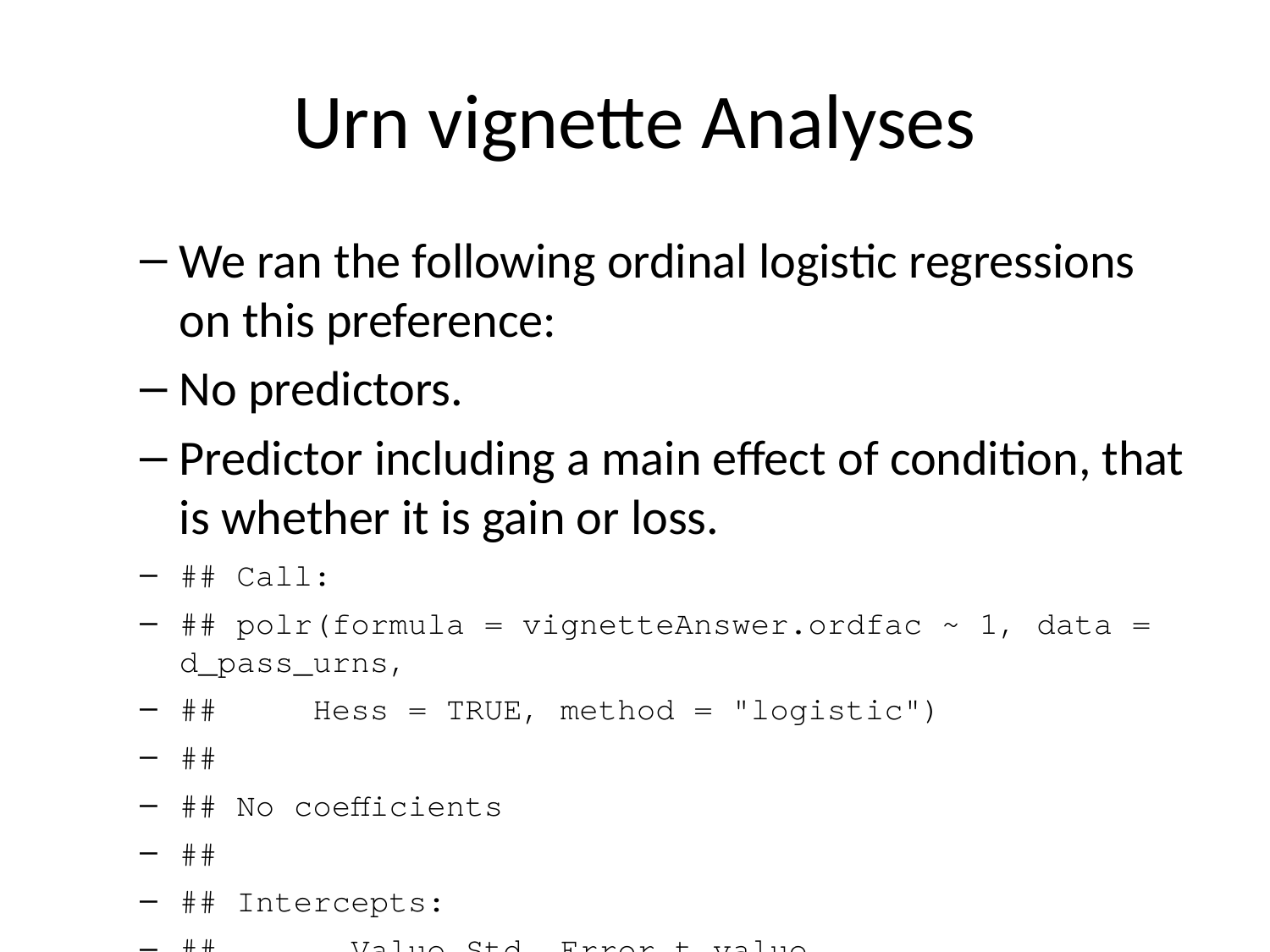

# Urn vignette Analyses
We ran the following ordinal logistic regressions on this preference:
No predictors.
Predictor including a main effect of condition, that is whether it is gain or loss.
## Call:
## polr(formula = vignetteAnswer.ordfac ~ 1, data = d_pass_urns,
##     Hess = TRUE, method = "logistic")
##
## No coefficients
##
## Intercepts:
##       Value Std. Error t value
## -3|-2 -3.31  0.59      -5.63
## -2|-1 -2.26  0.37      -6.10
## -1|0  -1.71  0.30      -5.68
## 0|1   -0.99  0.24      -4.06
## 1|2   -0.50  0.22      -2.25
## 2|3    1.54  0.28       5.41
##
## Residual Deviance: 273.17
## AIC: 285.17
## Call:
## polr(formula = vignetteAnswer.ordfac ~ vignetteType, data = d_pass_urns,
##     Hess = TRUE, method = "logistic")
##
## Coefficients:
##               Value Std. Error t value
## vignetteTypeG   1.2      0.417    2.87
##
## Intercepts:
##       Value  Std. Error t value
## -3|-2 -2.839  0.607     -4.680
## -2|-1 -1.775  0.404     -4.395
## -1|0  -1.203  0.344     -3.491
## 0|1   -0.440  0.307     -1.436
## 1|2    0.075  0.299      0.249
## 2|3    2.261  0.395      5.726
##
## Residual Deviance: 264.55
## AIC: 278.55